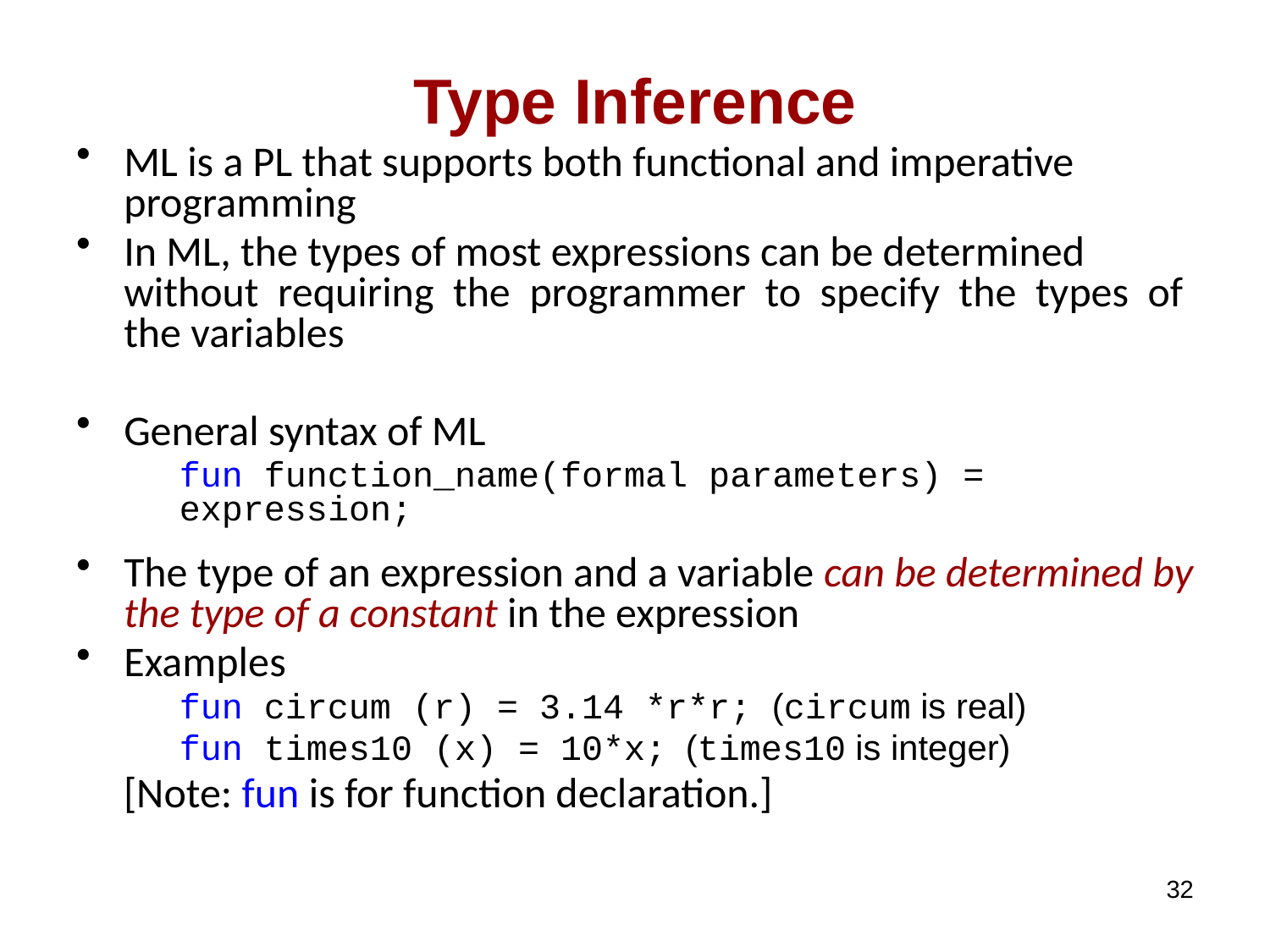

# Type Inference
ML is a PL that supports both functional and imperative programming
In ML, the types of most expressions can be determined without  requiring  the  programmer  to  specify  the  types  of the variables

General syntax of ML
	fun function_name(formal parameters) = expression;

The type of an expression and a variable can be determined by the type of a constant in the expression
Examples
	fun circum (r) = 3.14 *r*r; (circum is real)
	fun times10 (x) = 10*x;  (times10 is integer)
    [Note: fun is for function declaration.]
32